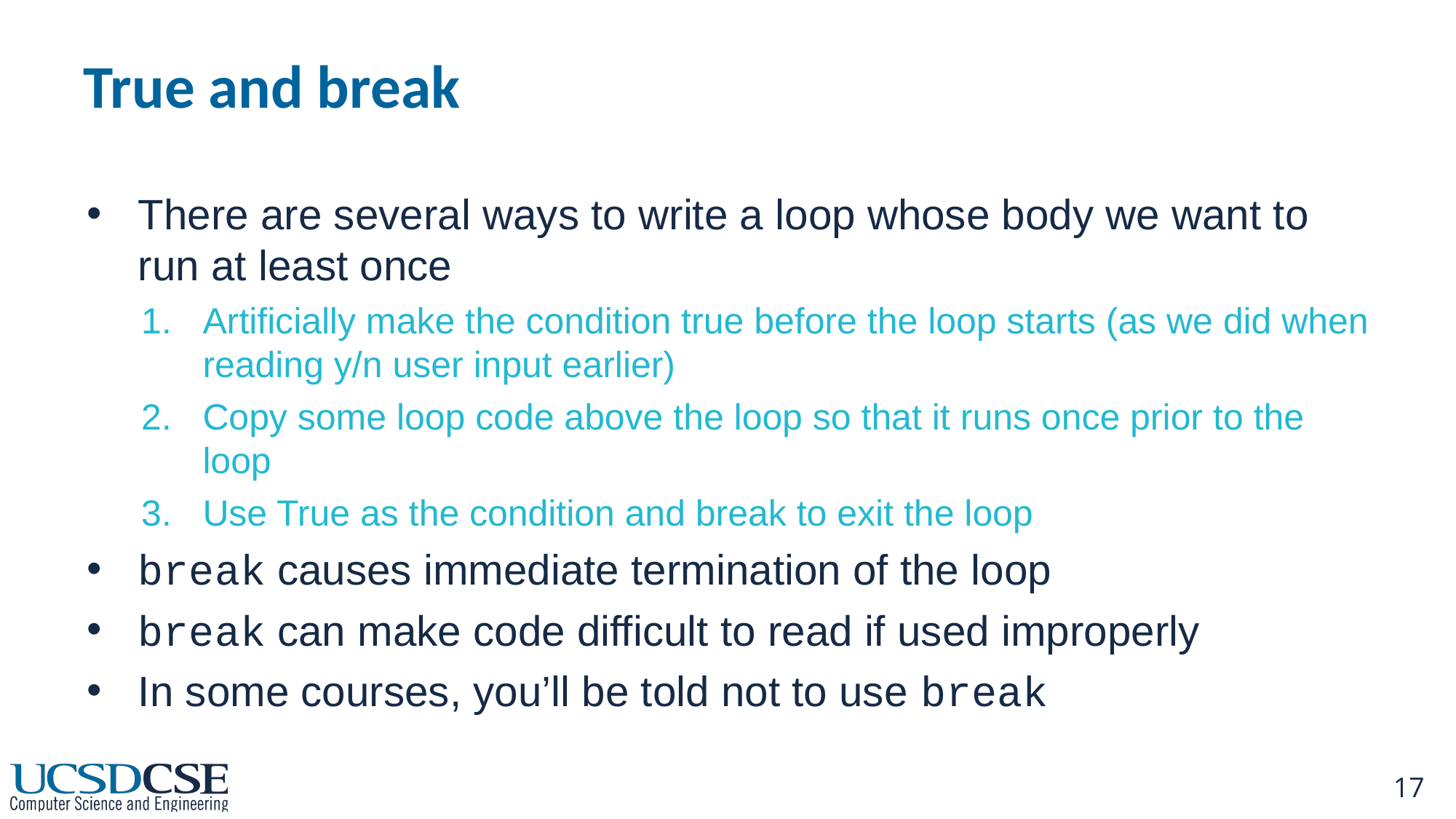

# True and break
There are several ways to write a loop whose body we want to run at least once
Artificially make the condition true before the loop starts (as we did when reading y/n user input earlier)
Copy some loop code above the loop so that it runs once prior to the loop
Use True as the condition and break to exit the loop
break causes immediate termination of the loop
break can make code difficult to read if used improperly
In some courses, you’ll be told not to use break